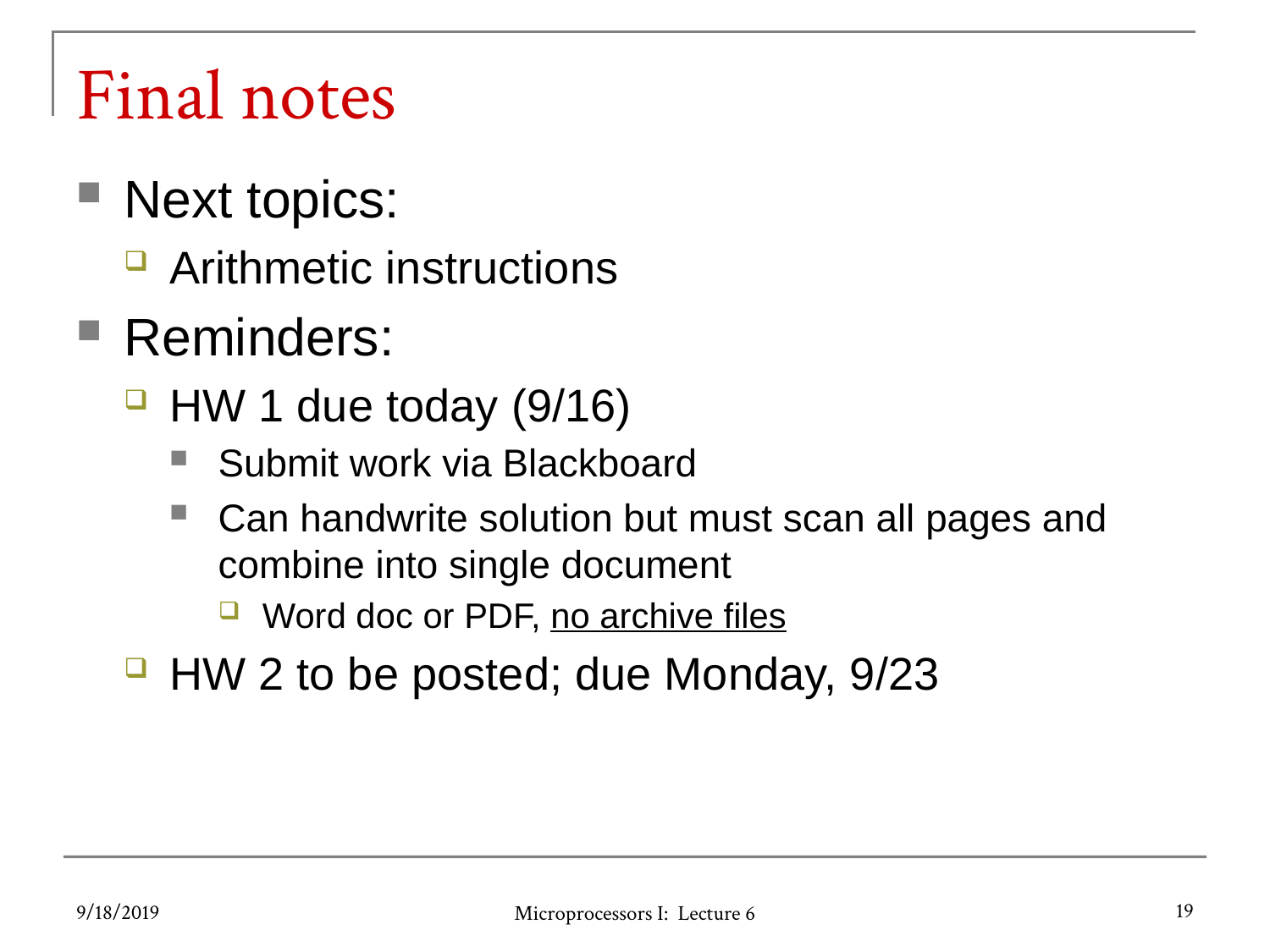

# Final notes
Next topics:
Arithmetic instructions
Reminders:
HW 1 due today (9/16)
Submit work via Blackboard
Can handwrite solution but must scan all pages and combine into single document
Word doc or PDF, no archive files
HW 2 to be posted; due Monday, 9/23

9/18/2019
19
Microprocessors I:  Lecture 6